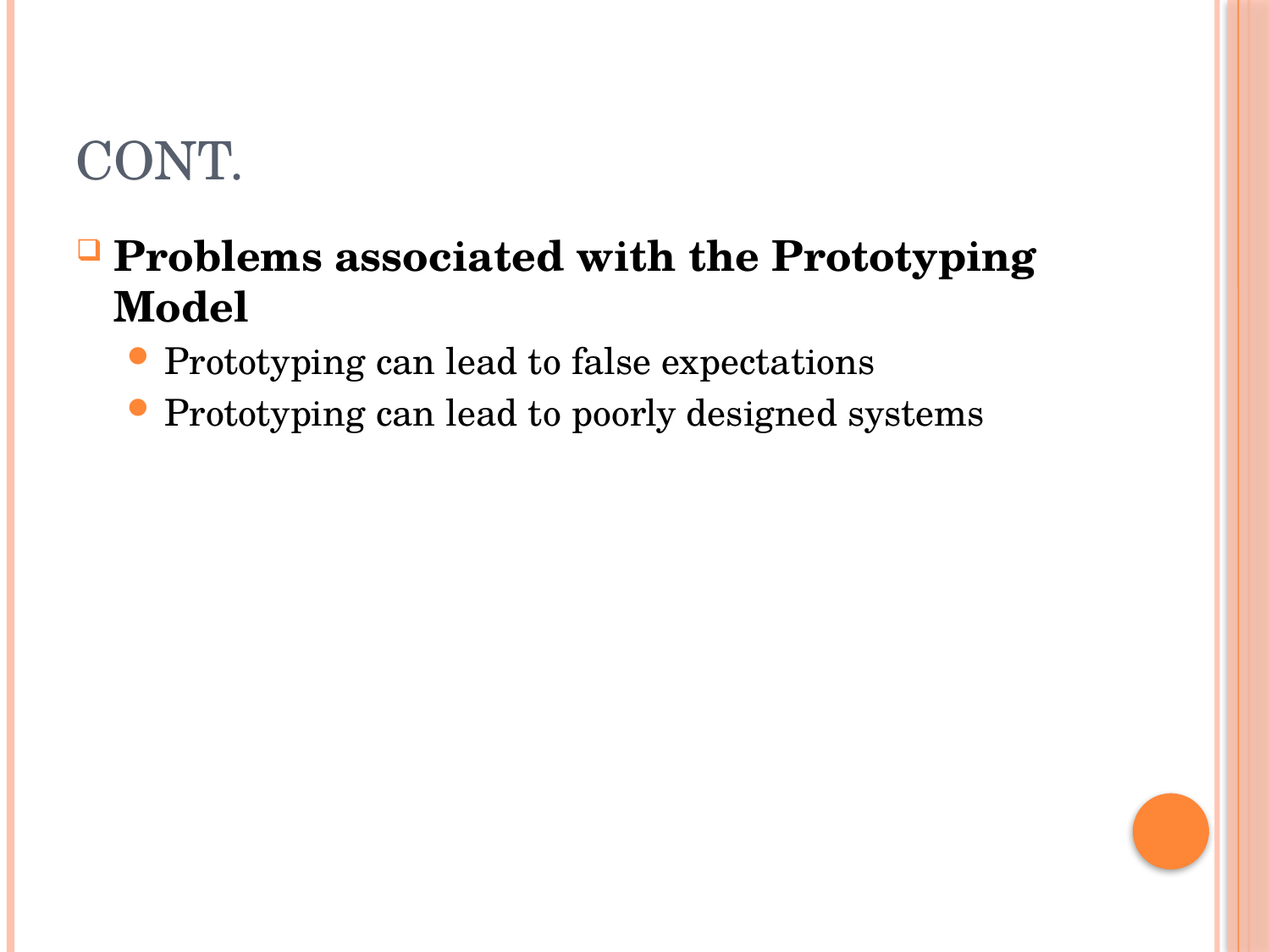

# Cont.
Problems associated with the Prototyping Model
Prototyping can lead to false expectations
Prototyping can lead to poorly designed systems